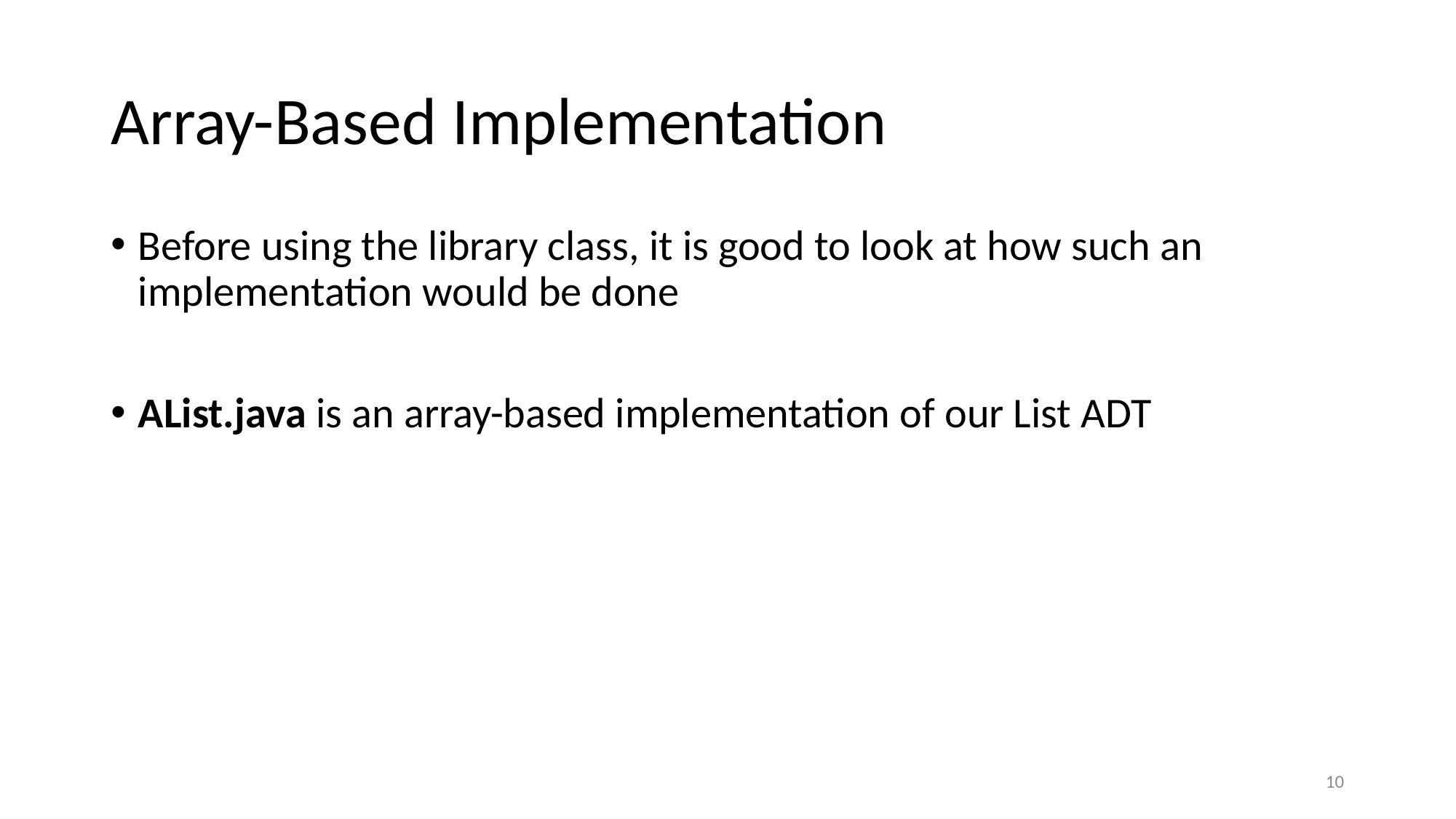

# Array-Based Implementation
Before using the library class, it is good to look at how such an implementation would be done

AList.java is an array-based implementation of our List ADT
10